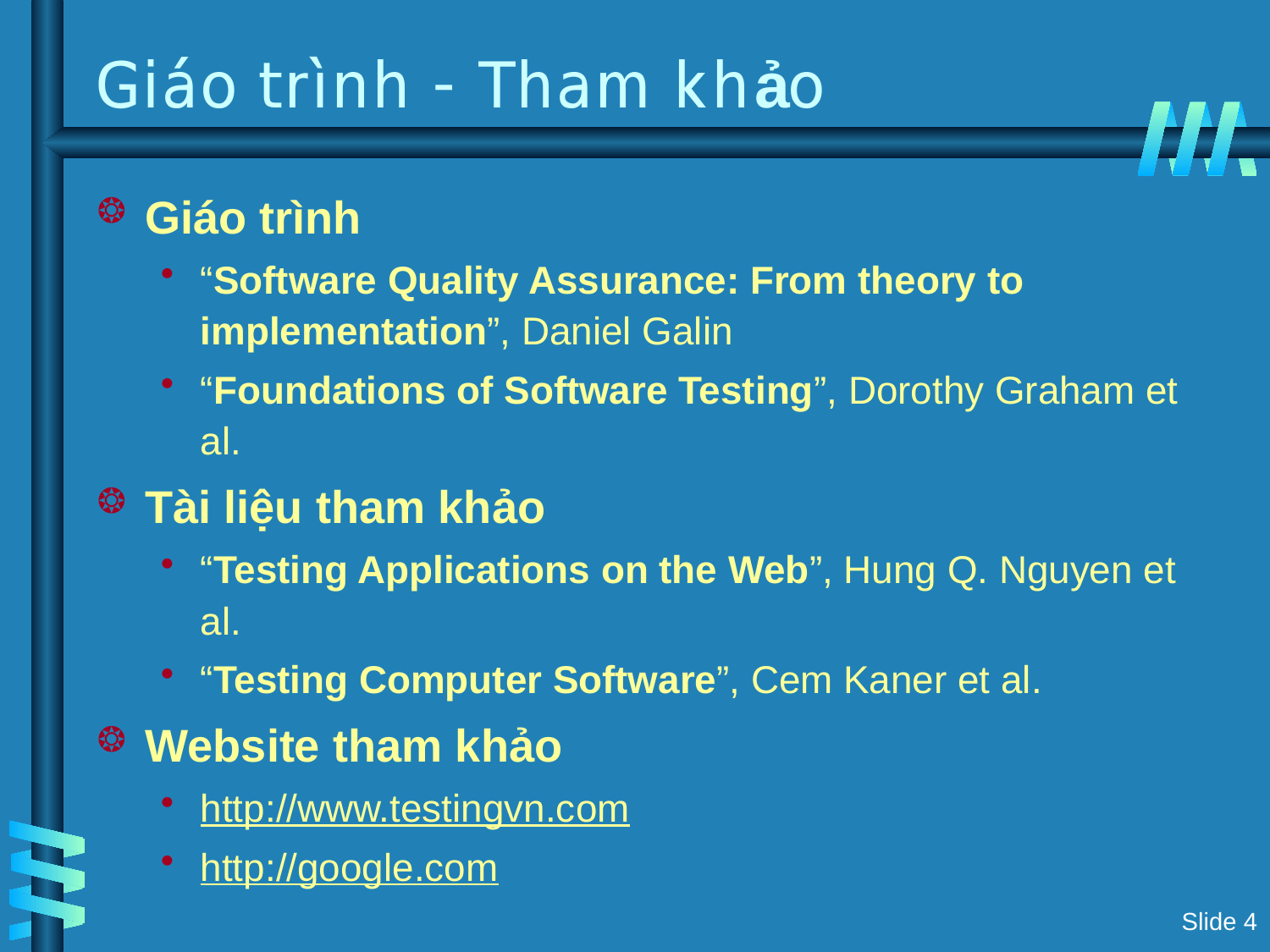

# Giáo trình - Tham khảo
Giáo trình
“Software Quality Assurance: From theory to implementation”, Daniel Galin
“Foundations of Software Testing”, Dorothy Graham et al.
Tài liệu tham khảo
“Testing Applications on the Web”, Hung Q. Nguyen et al.
“Testing Computer Software”, Cem Kaner et al.
Website tham khảo
http://www.testingvn.com
http://google.com
Slide 4